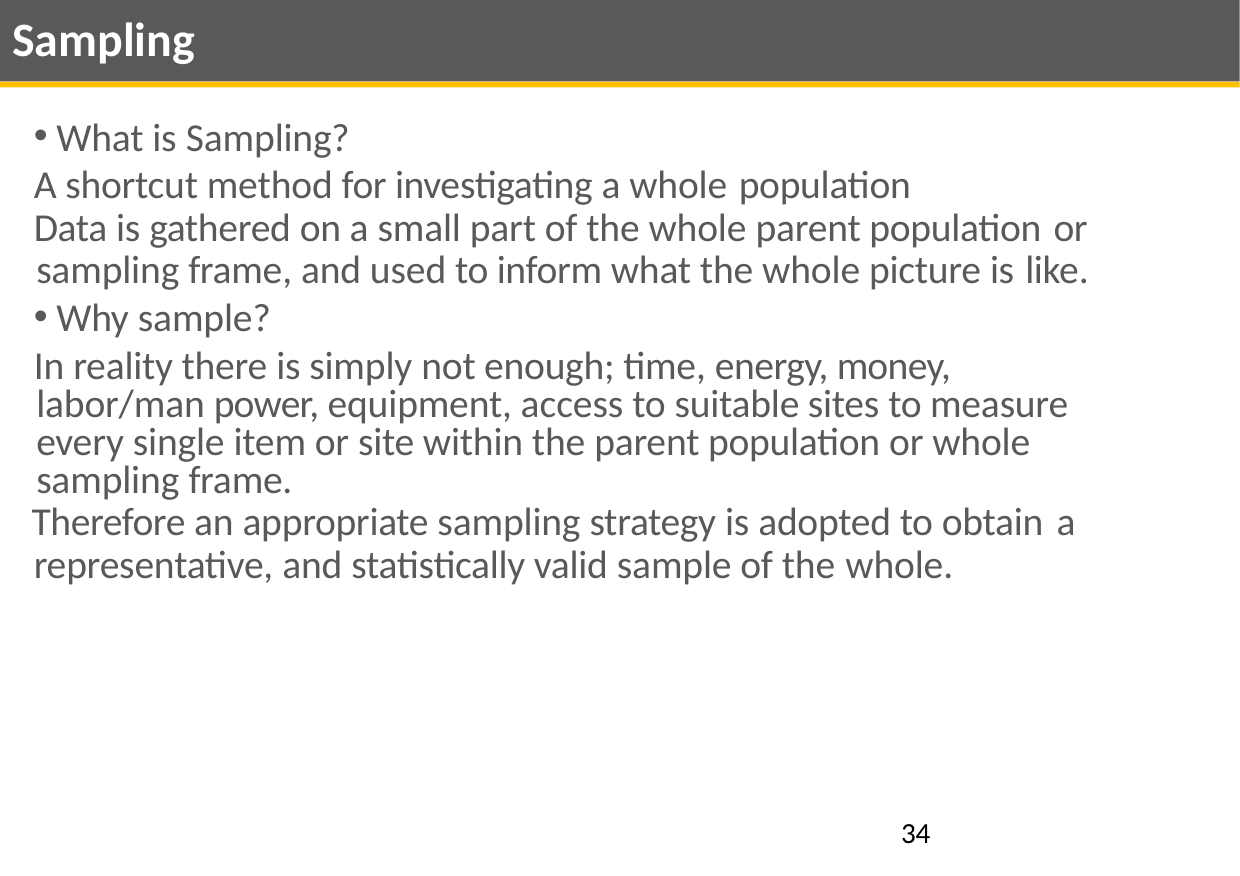

# Sampling

What is Sampling?
A shortcut method for investigating a whole population
Data is gathered on a small part of the whole parent population or
sampling frame, and used to inform what the whole picture is like.
Why sample?
In reality there is simply not enough; time, energy, money,  labor/man power, equipment, access to suitable sites to measure  every single item or site within the parent population or whole  sampling frame.
Therefore an appropriate sampling strategy is adopted to obtain a
representative, and statistically valid sample of the whole.
34